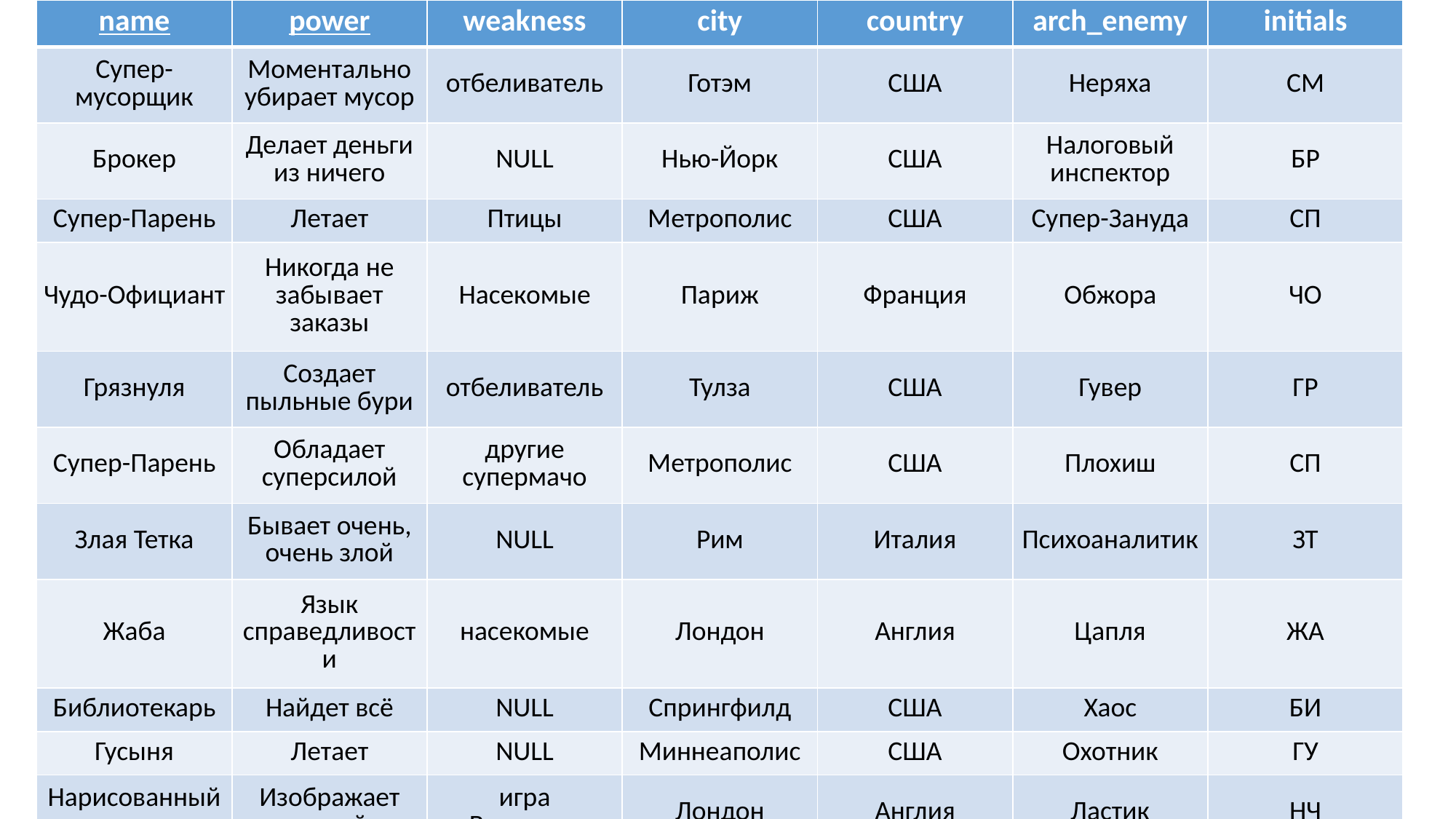

| name | power | weakness | city | country | arch\_enemy | initials |
| --- | --- | --- | --- | --- | --- | --- |
| Супер-мусорщик | Моментально убирает мусор | отбеливатель | Готэм | США | Неряха | СМ |
| Брокер | Делает деньги из ничего | NULL | Нью-Йорк | США | Налоговый инспектор | БР |
| Супер-Парень | Летает | Птицы | Метрополис | США | Супер-Зануда | СП |
| Чудо-Официант | Никогда не забывает заказы | Насекомые | Париж | Франция | Обжора | ЧО |
| Грязнуля | Создает пыльные бури | отбеливатель | Тулза | США | Гувер | ГР |
| Супер-Парень | Обладает суперсилой | другие супермачо | Метрополис | США | Плохиш | СП |
| Злая Тетка | Бывает очень, очень злой | NULL | Рим | Италия | Психоаналитик | ЗТ |
| Жаба | Язык справедливости | насекомые | Лондон | Англия | Цапля | ЖА |
| Библиотекарь | Найдет всё | NULL | Спрингфилд | США | Хаос | БИ |
| Гусыня | Летает | NULL | Миннеаполис | США | Охотник | ГУ |
| Нарисованный человечек | Изображает людей | игра «Виселица» | Лондон | Англия | Ластик | НЧ |